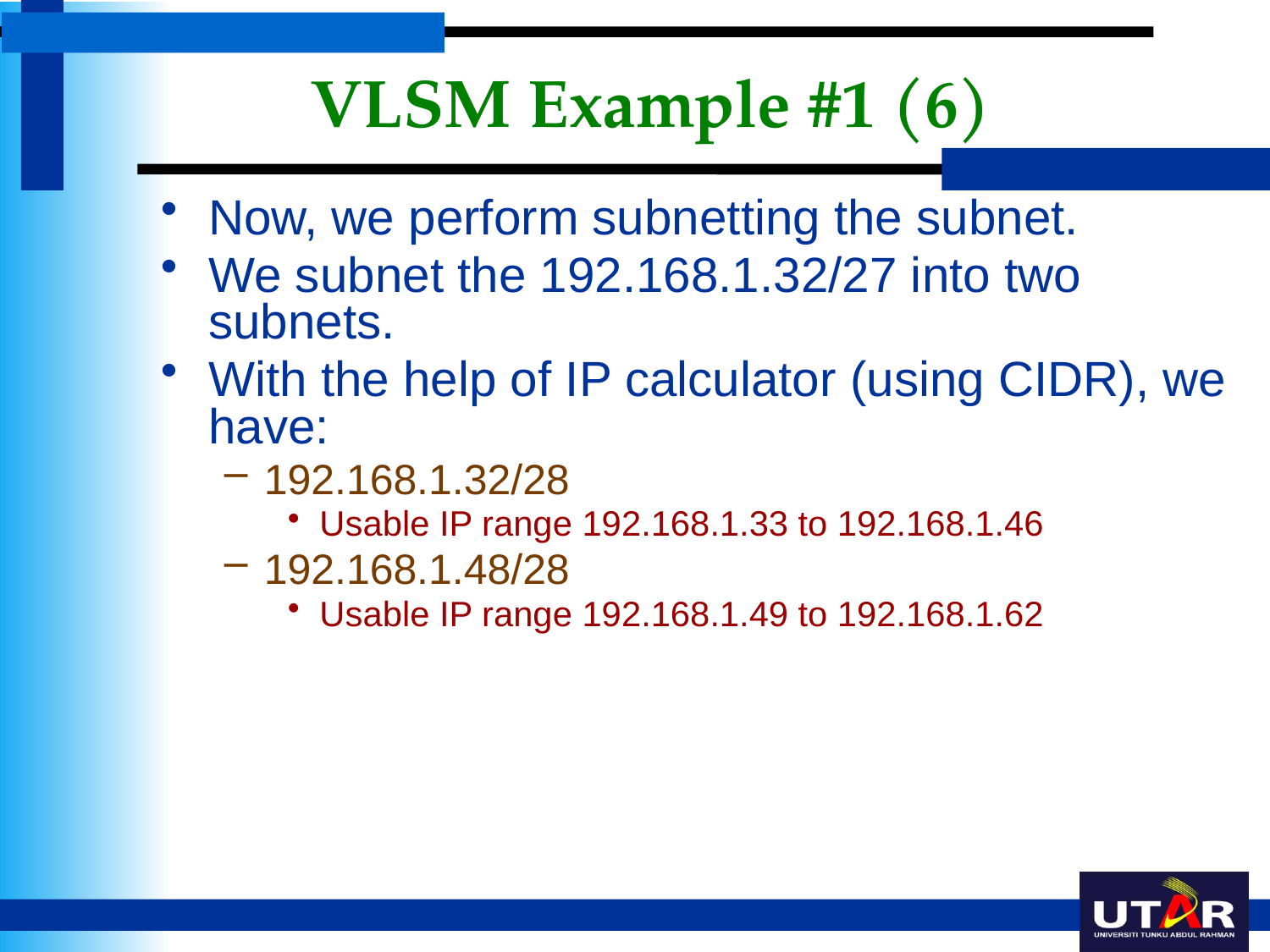

# VLSM Example #1 (6)
Now, we perform subnetting the subnet.
We subnet the 192.168.1.32/27 into two subnets.
With the help of IP calculator (using CIDR), we have:
192.168.1.32/28
Usable IP range 192.168.1.33 to 192.168.1.46
192.168.1.48/28
Usable IP range 192.168.1.49 to 192.168.1.62